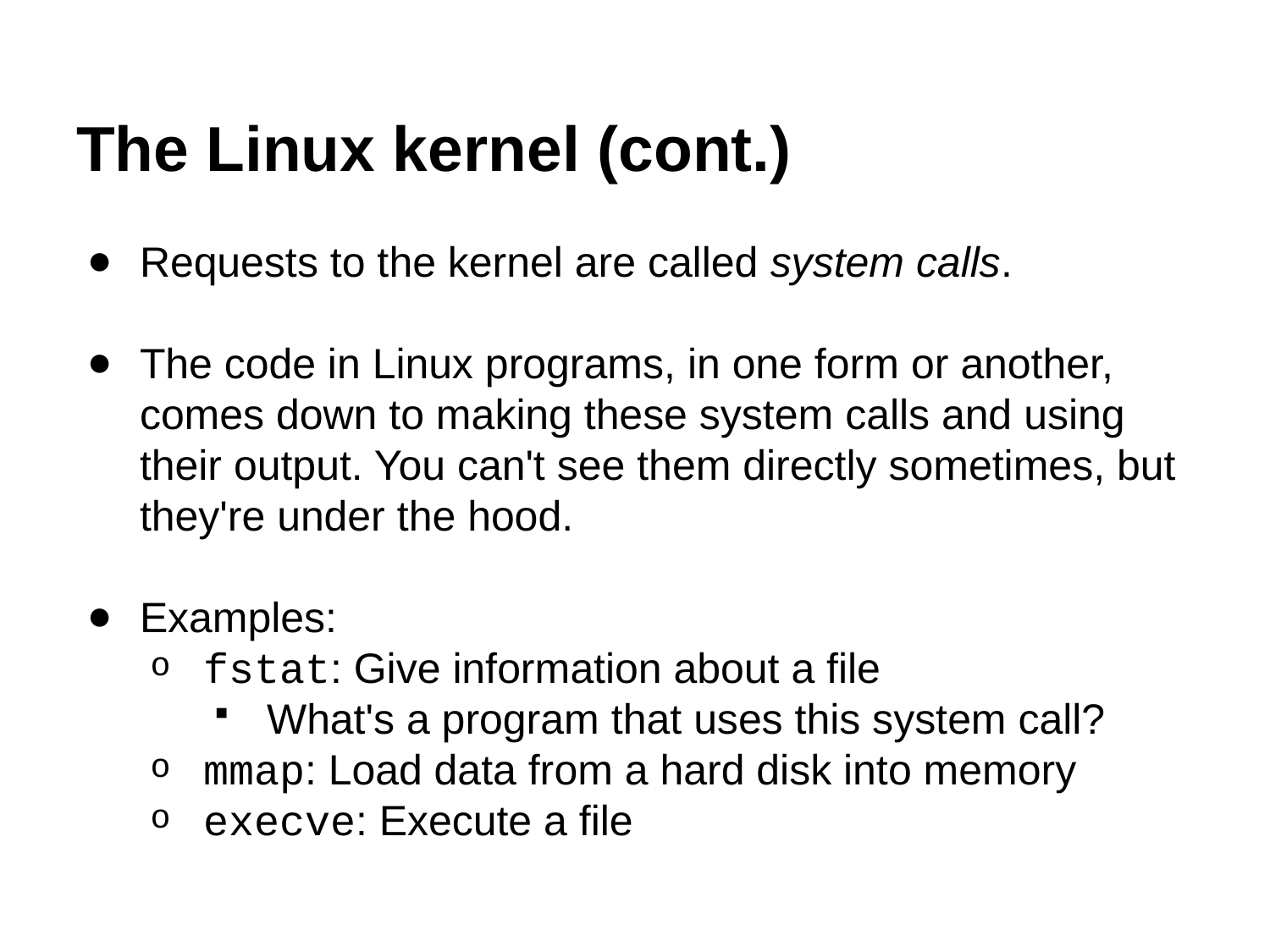

# The Linux kernel (cont.)
Requests to the kernel are called system calls.
The code in Linux programs, in one form or another, comes down to making these system calls and using their output. You can't see them directly sometimes, but they're under the hood.
Examples:
fstat: Give information about a file
What's a program that uses this system call?
mmap: Load data from a hard disk into memory
execve: Execute a file